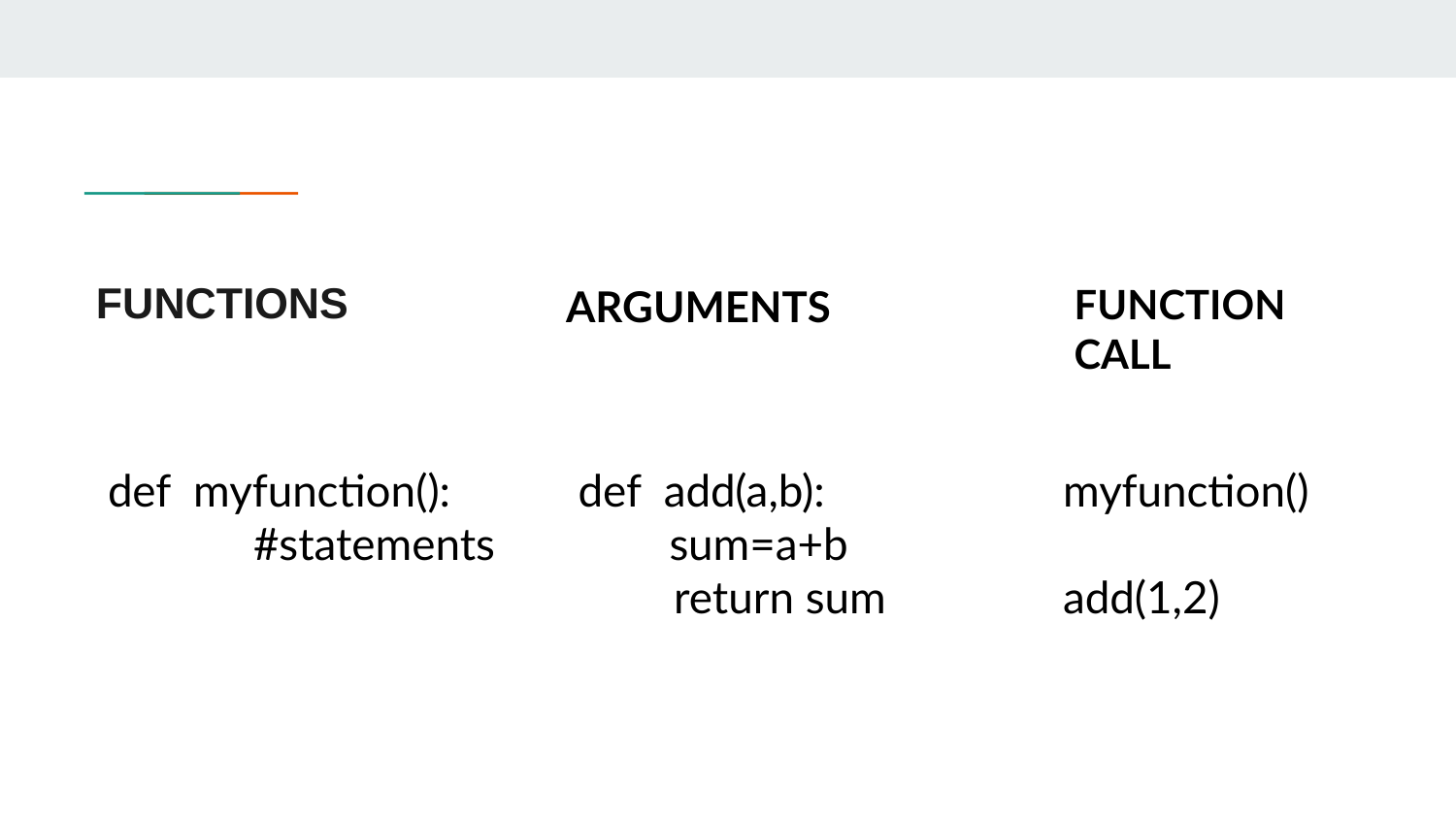

# FUNCTIONS
ARGUMENTS
FUNCTION CALL
def  myfunction():
	#statements

def  add(a,b):
        sum=a+b
  return sum

myfunction()

add(1,2)